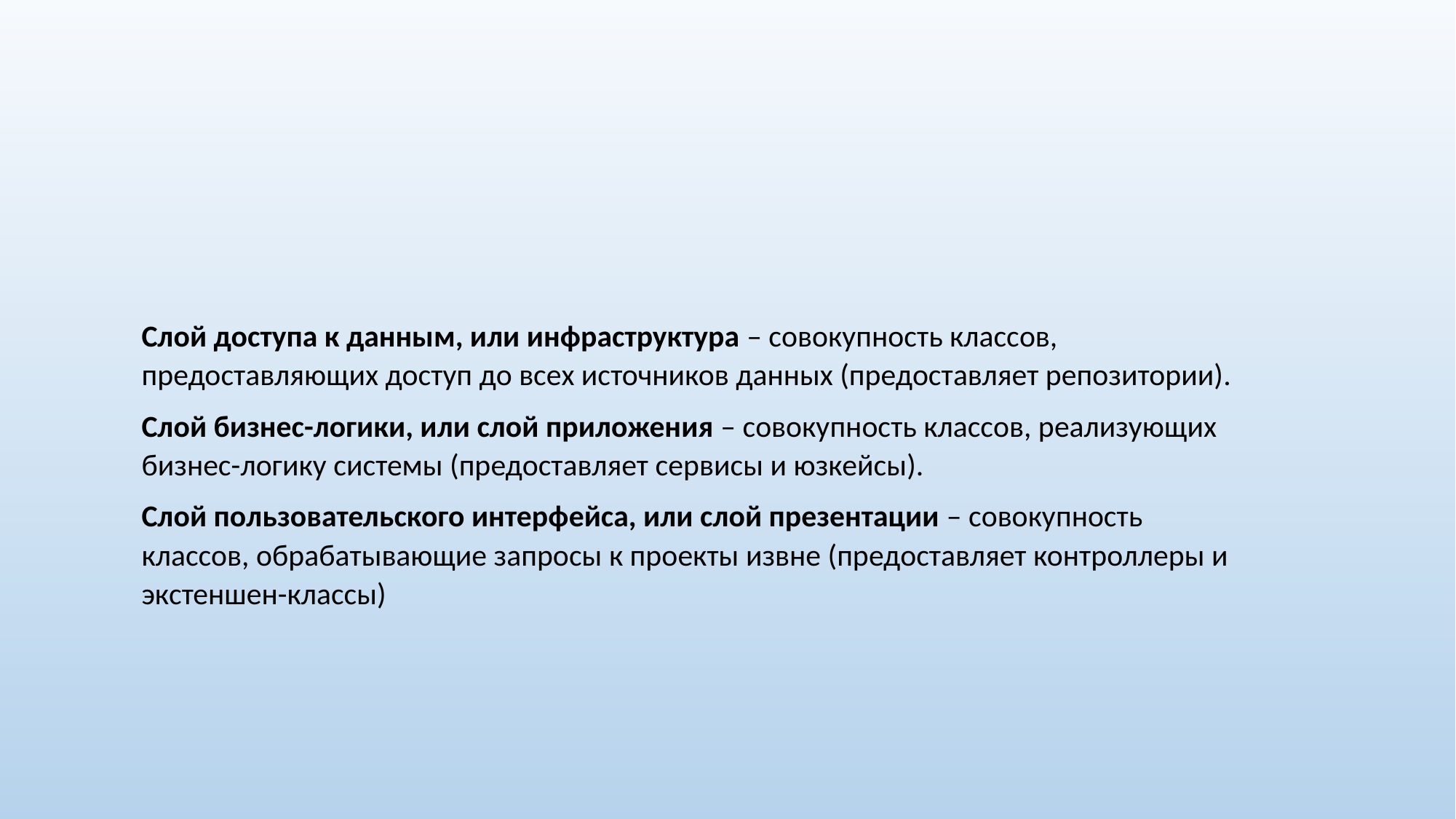

Слой доступа к данным, или инфраструктура – совокупность классов, предоставляющих доступ до всех источников данных (предоставляет репозитории).
Слой бизнес-логики, или слой приложения – совокупность классов, реализующих бизнес-логику системы (предоставляет сервисы и юзкейсы).
Слой пользовательского интерфейса, или слой презентации – совокупность классов, обрабатывающие запросы к проекты извне (предоставляет контроллеры и экстеншен-классы)